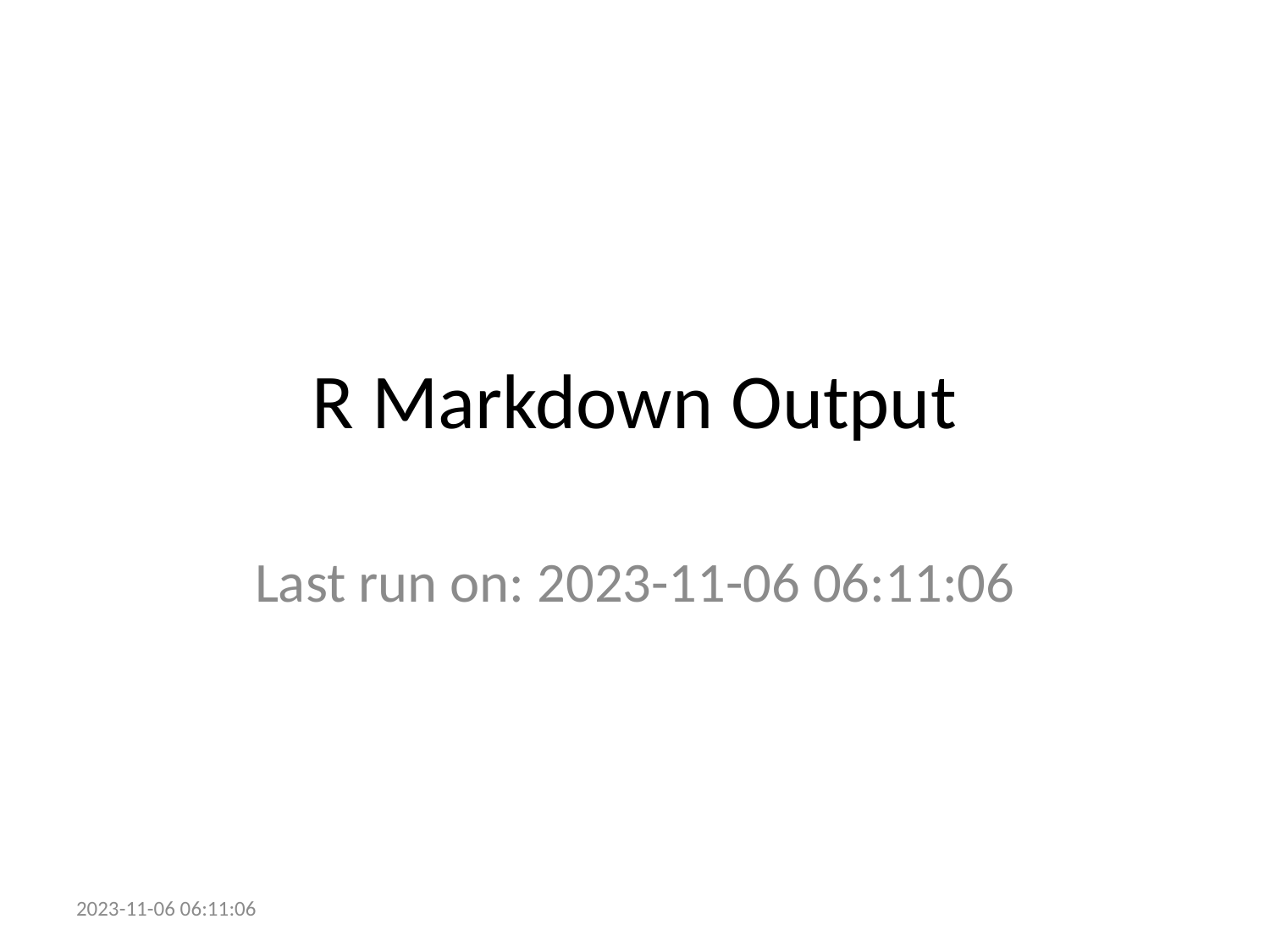

# R Markdown Output
Last run on: 2023-11-06 06:11:06
2023-11-06 06:11:06